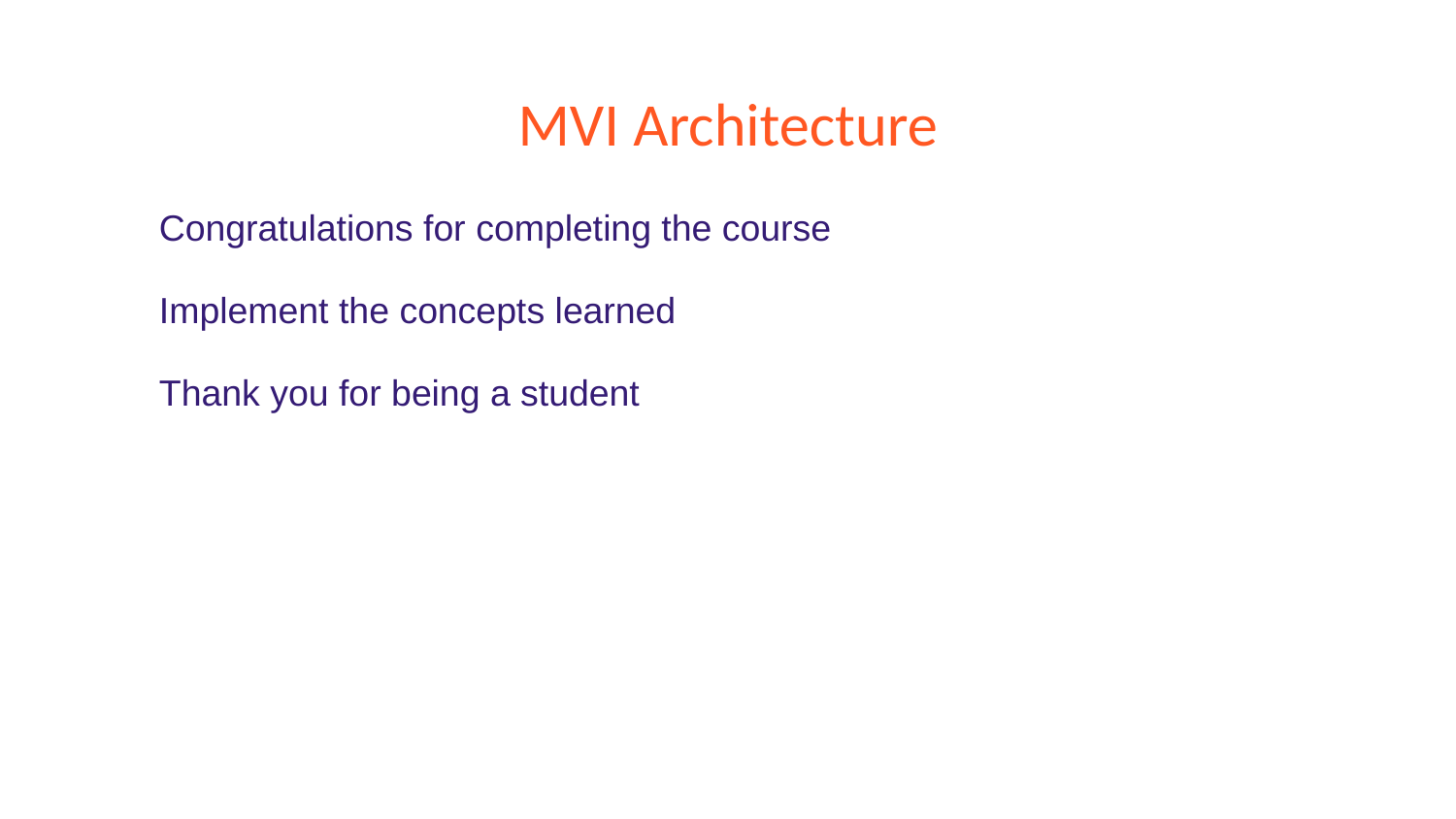

# MVI Architecture
Congratulations for completing the course
Implement the concepts learned
Thank you for being a student